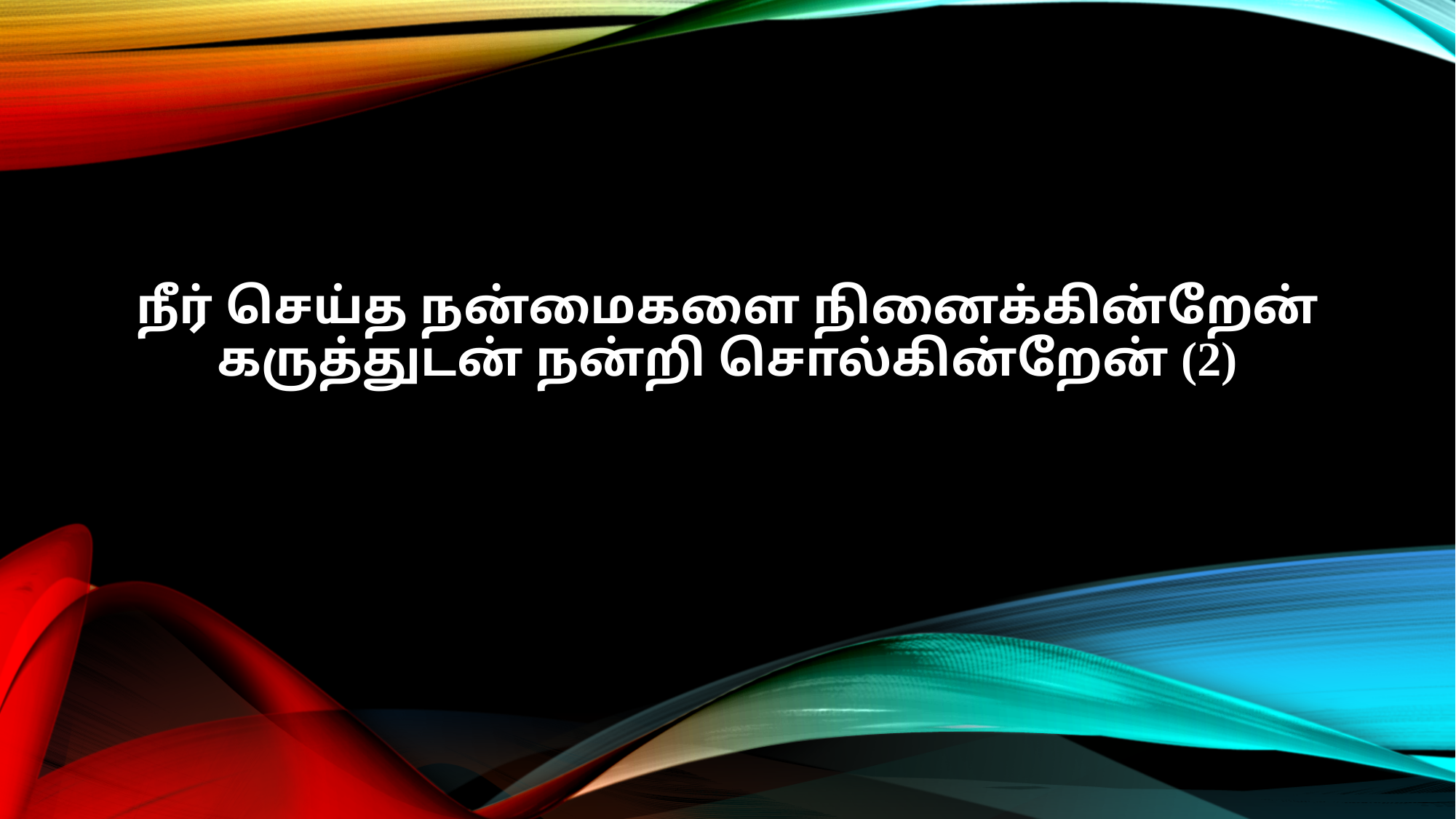

நீர் செய்த நன்மைகளை நினைக்கின்றேன்
கருத்துடன் நன்றி சொல்கின்றேன் (2)